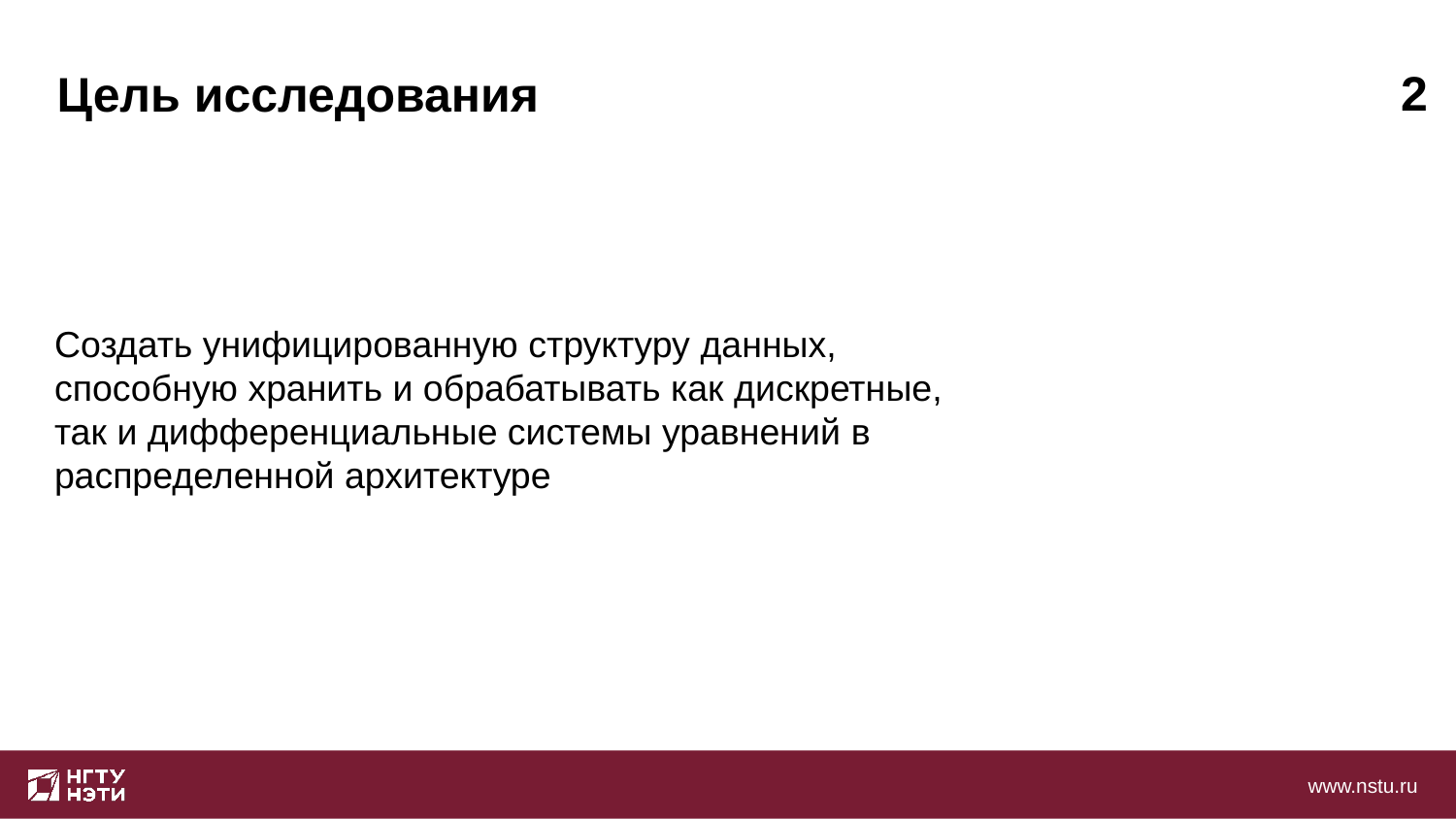

2
Цель исследования
Создать унифицированную структуру данных, способную хранить и обрабатывать как дискретные, так и дифференциальные системы уравнений в распределенной архитектуре